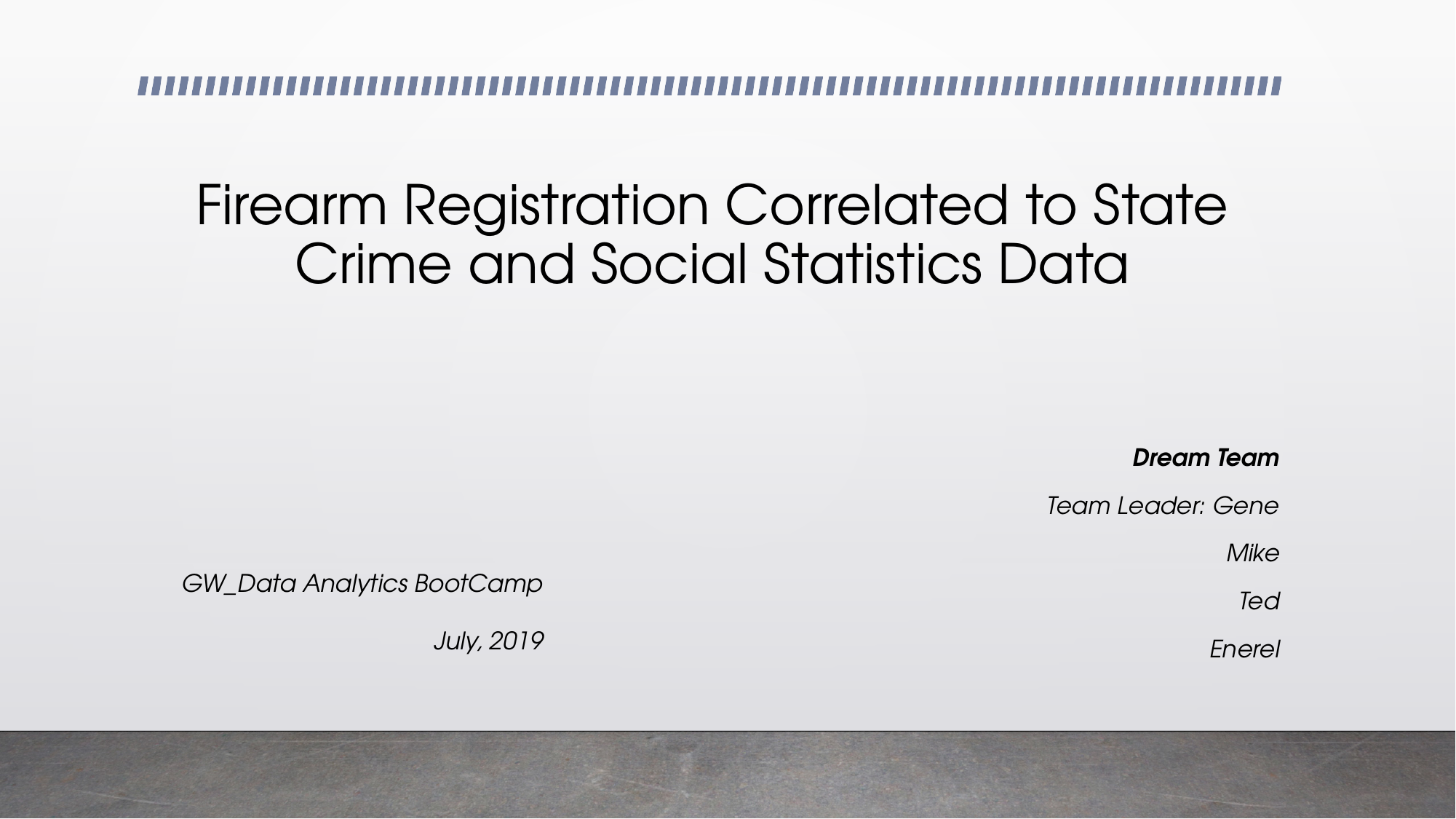

# Firearm Registration Correlated to State Crime and Social Statistics Data
Dream Team
Team Leader: Gene
Mike
Ted
Enerel

GW_Data Analytics BootCamp

July, 2019